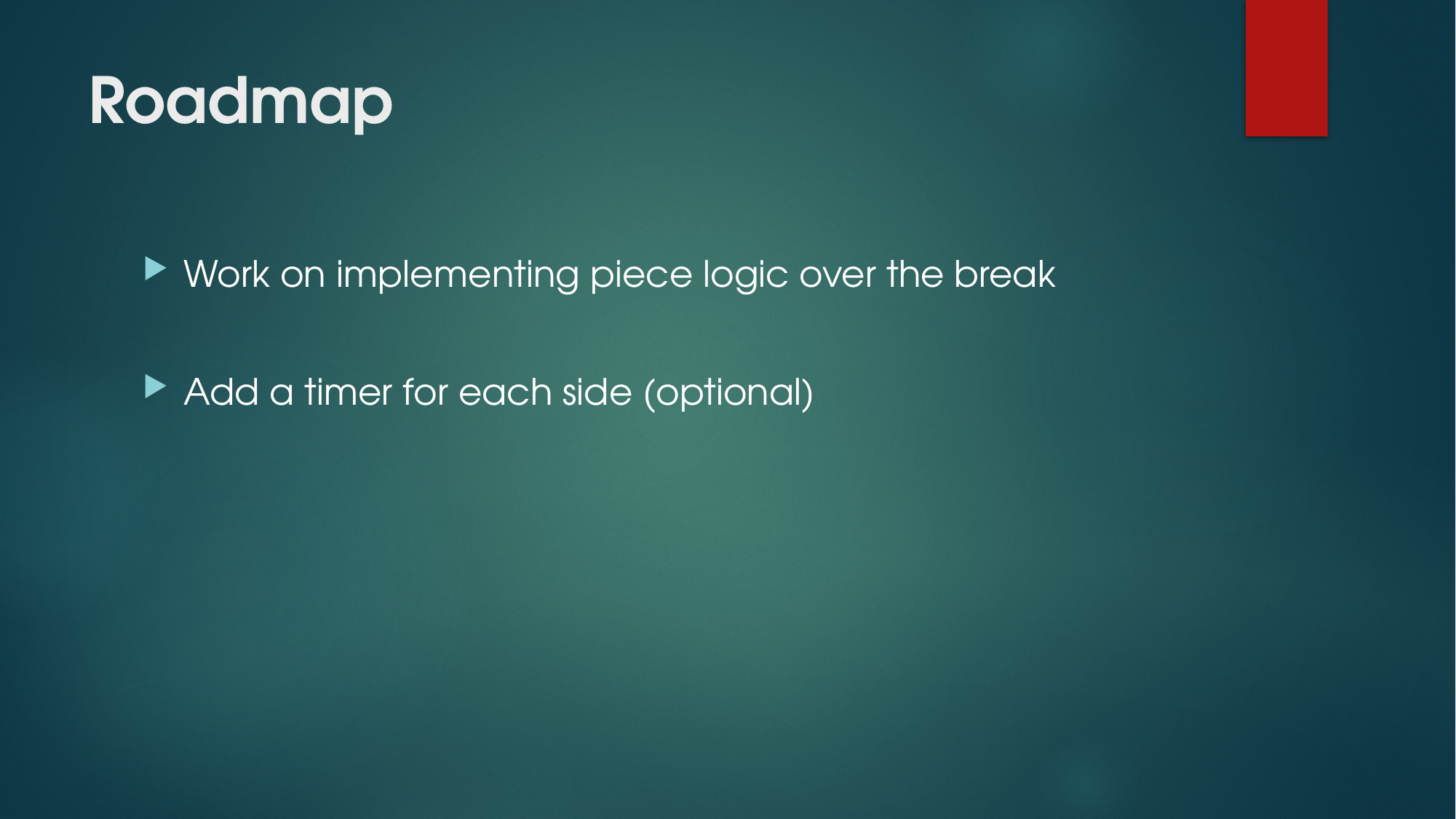

# Roadmap
Work on implementing piece logic over the break

Add a timer for each side (optional)